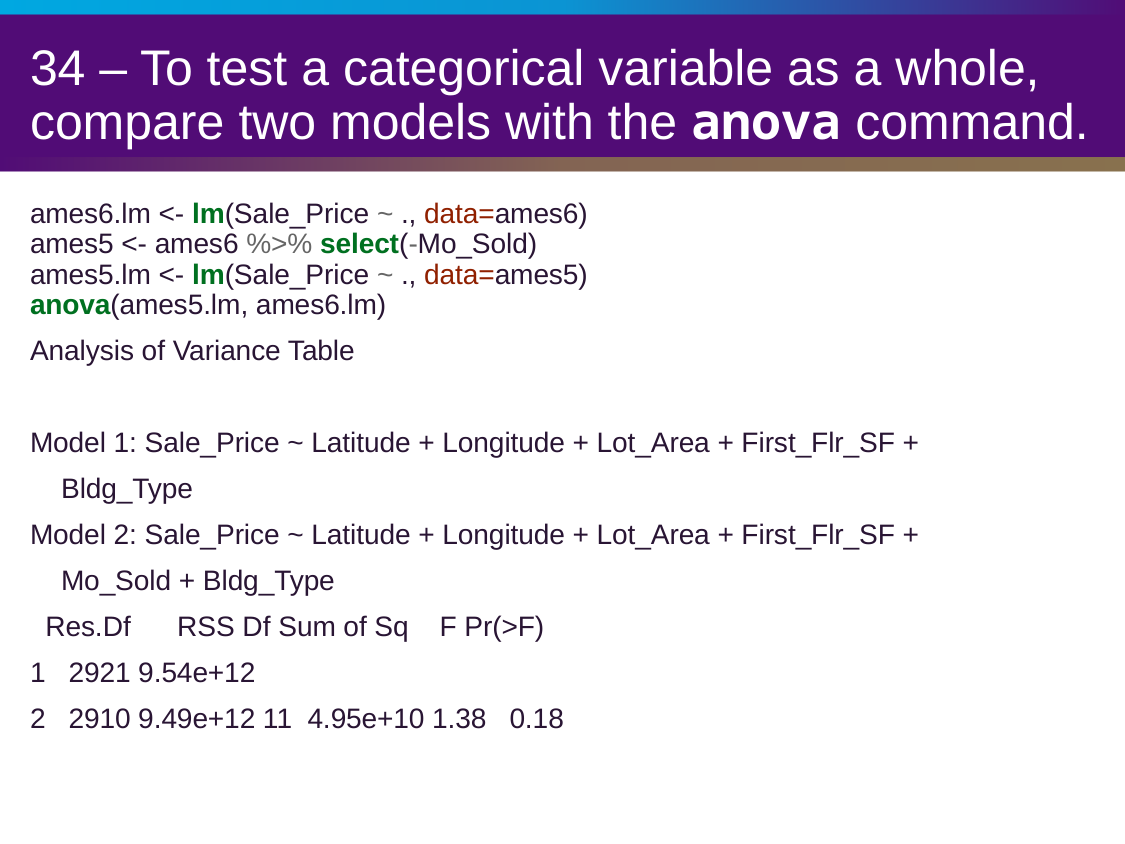

# 34 – To test a categorical variable as a whole, compare two models with the anova command.
ames6.lm <- lm(Sale_Price ~ ., data=ames6)
ames5 <- ames6 %>% select(-Mo_Sold)
ames5.lm <- lm(Sale_Price ~ ., data=ames5)
anova(ames5.lm, ames6.lm)
Analysis of Variance Table

Model 1: Sale_Price ~ Latitude + Longitude + Lot_Area + First_Flr_SF +
    Bldg_Type
Model 2: Sale_Price ~ Latitude + Longitude + Lot_Area + First_Flr_SF +
    Mo_Sold + Bldg_Type
  Res.Df      RSS Df Sum of Sq    F Pr(>F)
1   2921 9.54e+12
2   2910 9.49e+12 11  4.95e+10 1.38   0.18